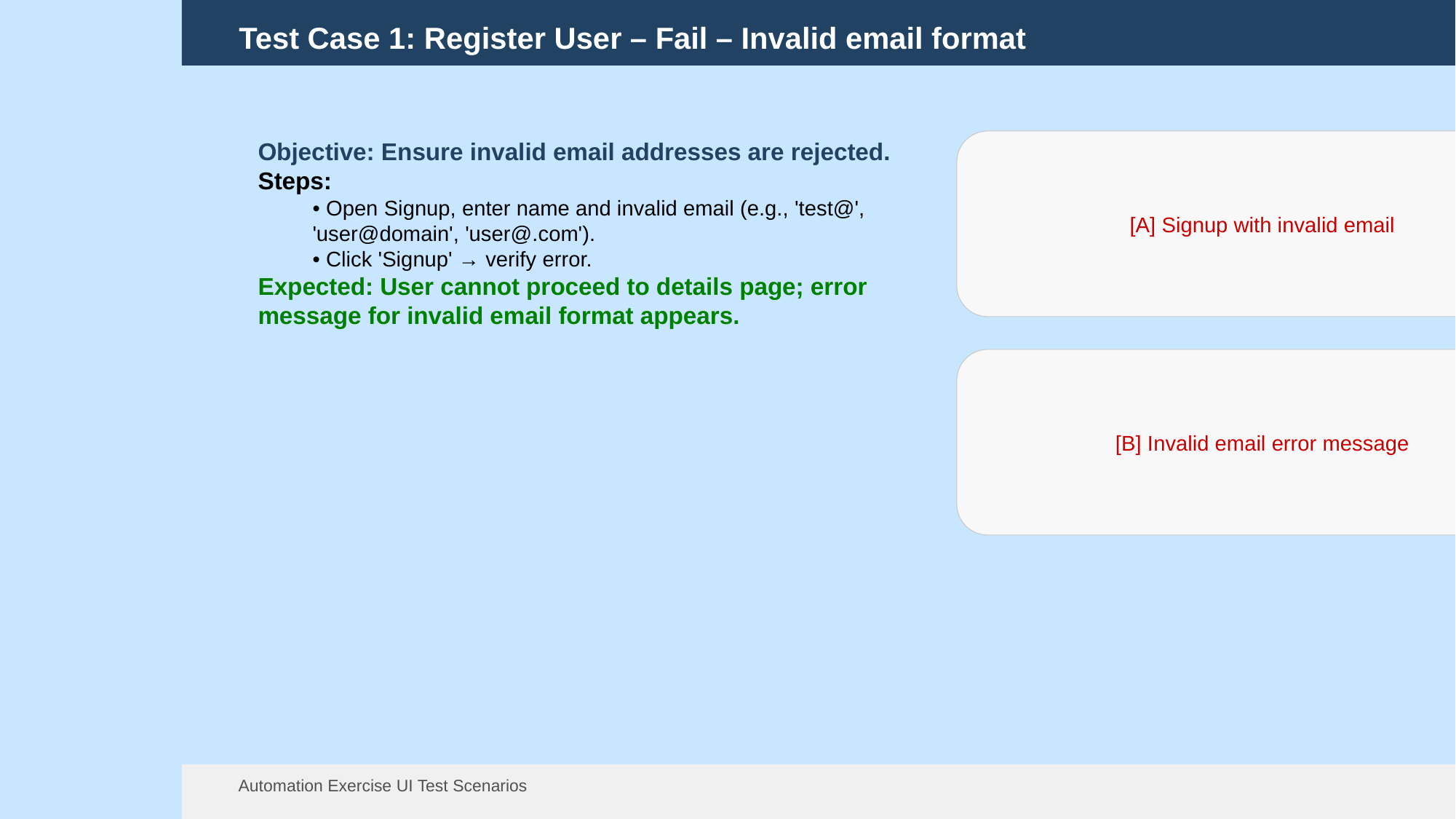

Test Case 1: Register User – Fail – Invalid email format
[A] Signup with invalid email
Objective: Ensure invalid email addresses are rejected.
Steps:
• Open Signup, enter name and invalid email (e.g., 'test@', 'user@domain', 'user@.com').
• Click 'Signup' → verify error.
Expected: User cannot proceed to details page; error message for invalid email format appears.
[B] Invalid email error message

Automation Exercise UI Test Scenarios
13 Aug 2025